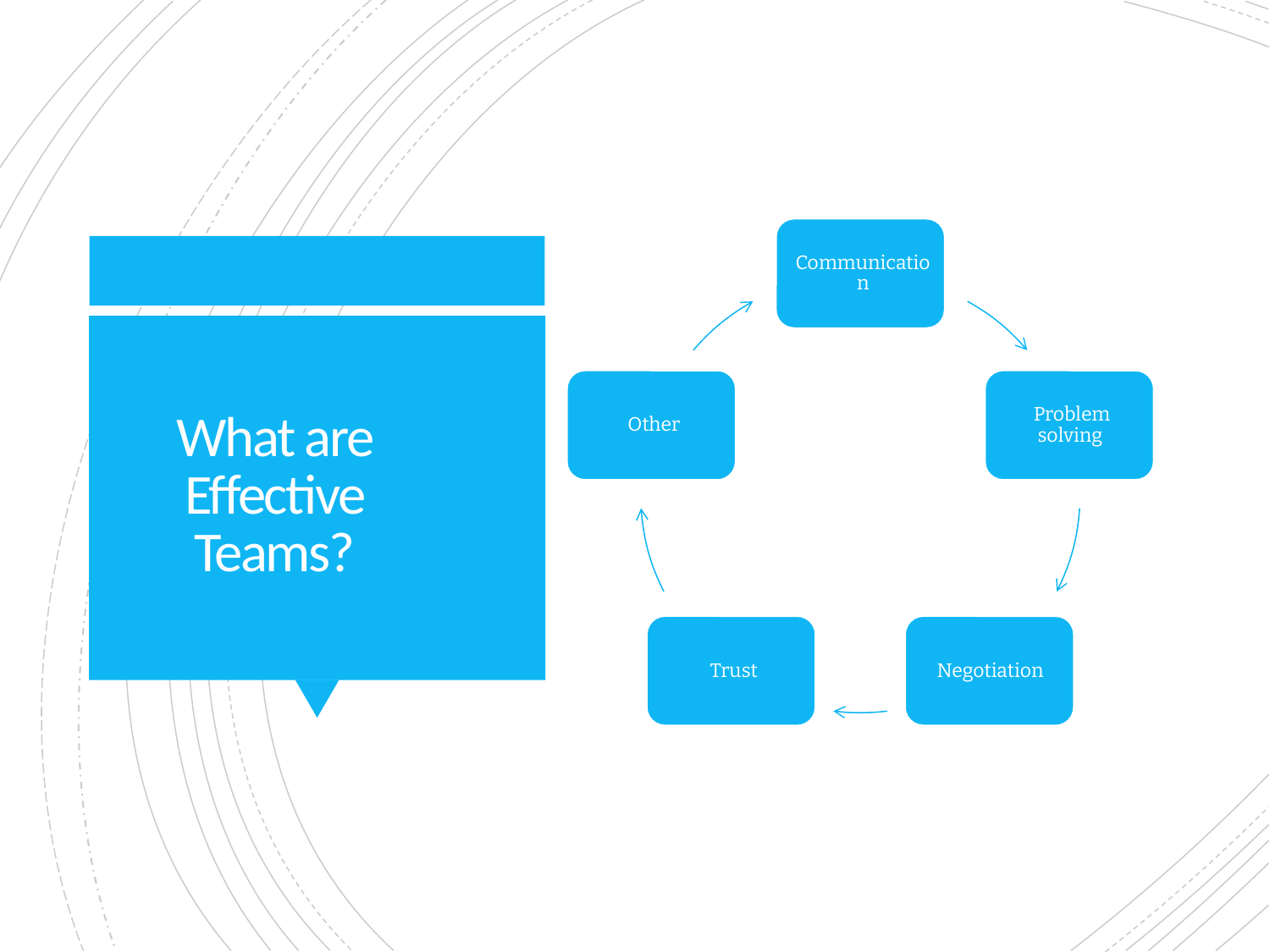

Communication
Problem solving
Negotiation
Trust
Other
# What are Effective Teams?